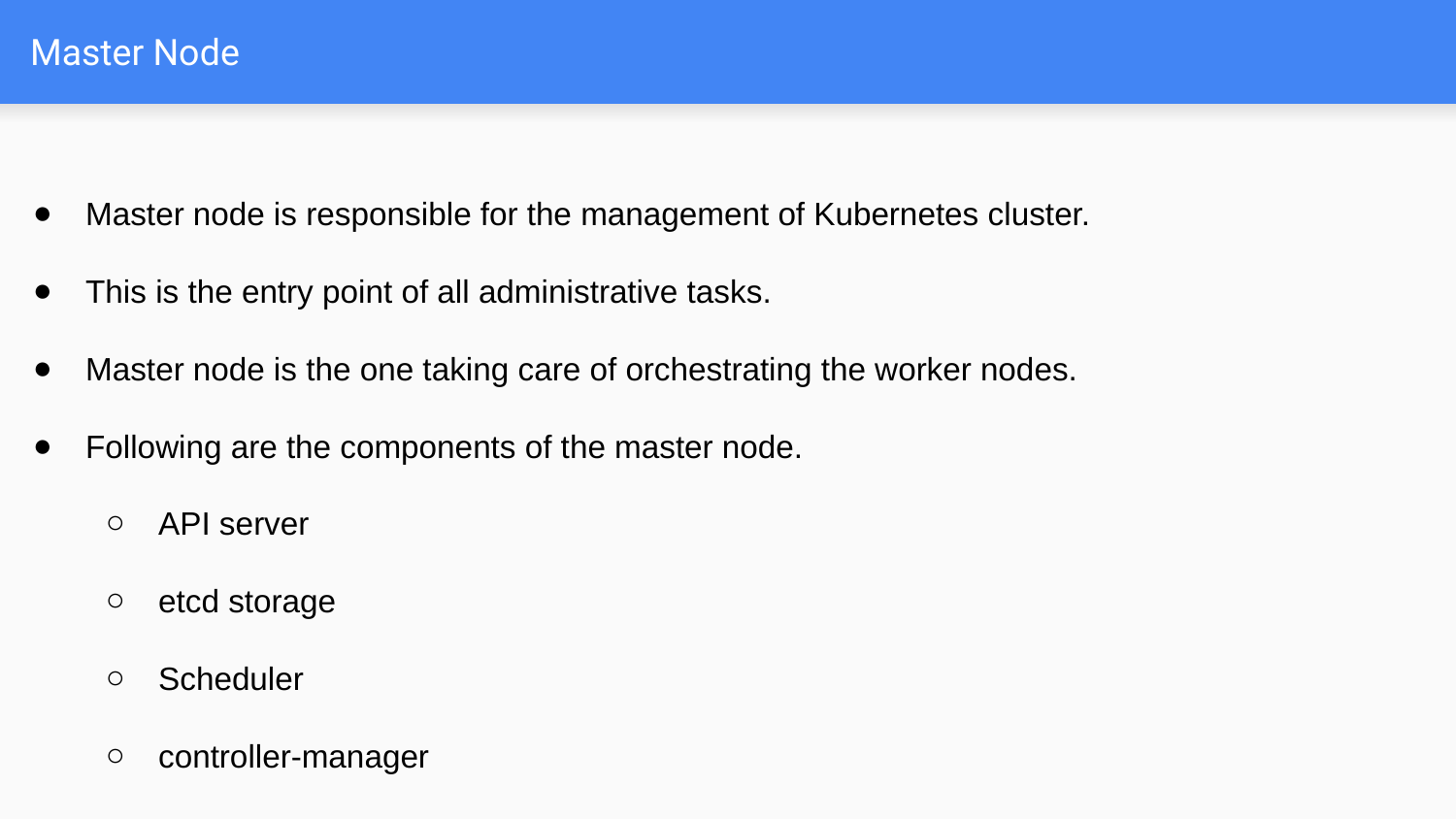

# Master Node

Master node is responsible for the management of Kubernetes cluster.
This is the entry point of all administrative tasks.
Master node is the one taking care of orchestrating the worker nodes.
Following are the components of the master node.
API server
etcd storage
Scheduler
controller-manager